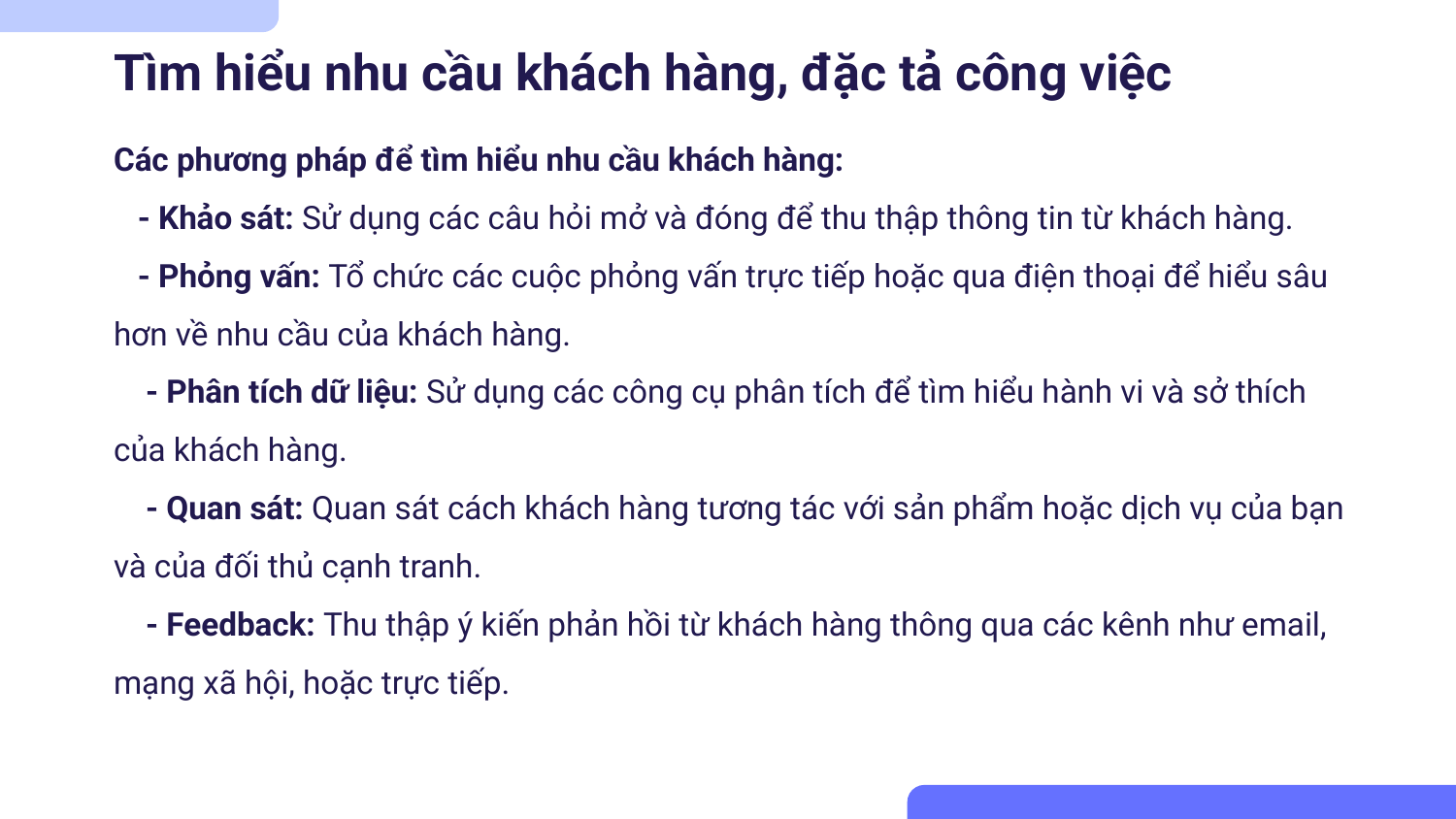

# Tìm hiểu nhu cầu khách hàng, đặc tả công việc
Các phương pháp để tìm hiểu nhu cầu khách hàng:
   - Khảo sát: Sử dụng các câu hỏi mở và đóng để thu thập thông tin từ khách hàng.
   - Phỏng vấn: Tổ chức các cuộc phỏng vấn trực tiếp hoặc qua điện thoại để hiểu sâu hơn về nhu cầu của khách hàng.
    - Phân tích dữ liệu: Sử dụng các công cụ phân tích để tìm hiểu hành vi và sở thích của khách hàng.
    - Quan sát: Quan sát cách khách hàng tương tác với sản phẩm hoặc dịch vụ của bạn và của đối thủ cạnh tranh.
    - Feedback: Thu thập ý kiến phản hồi từ khách hàng thông qua các kênh như email, mạng xã hội, hoặc trực tiếp.